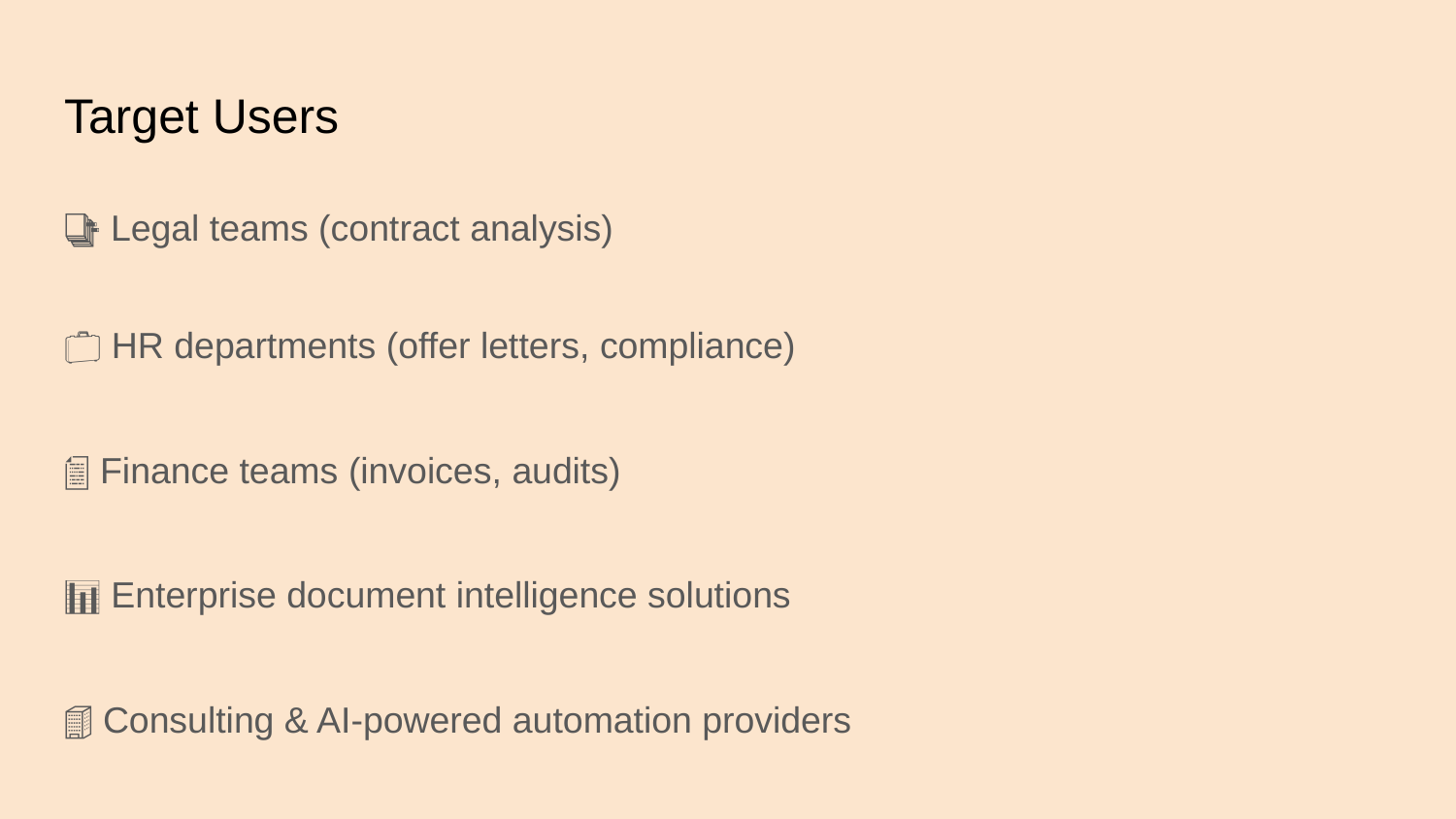

# Target Users
📑 Legal teams (contract analysis)
💼 HR departments (offer letters, compliance)
📄 Finance teams (invoices, audits)
📊 Enterprise document intelligence solutions
🏢 Consulting & AI-powered automation providers